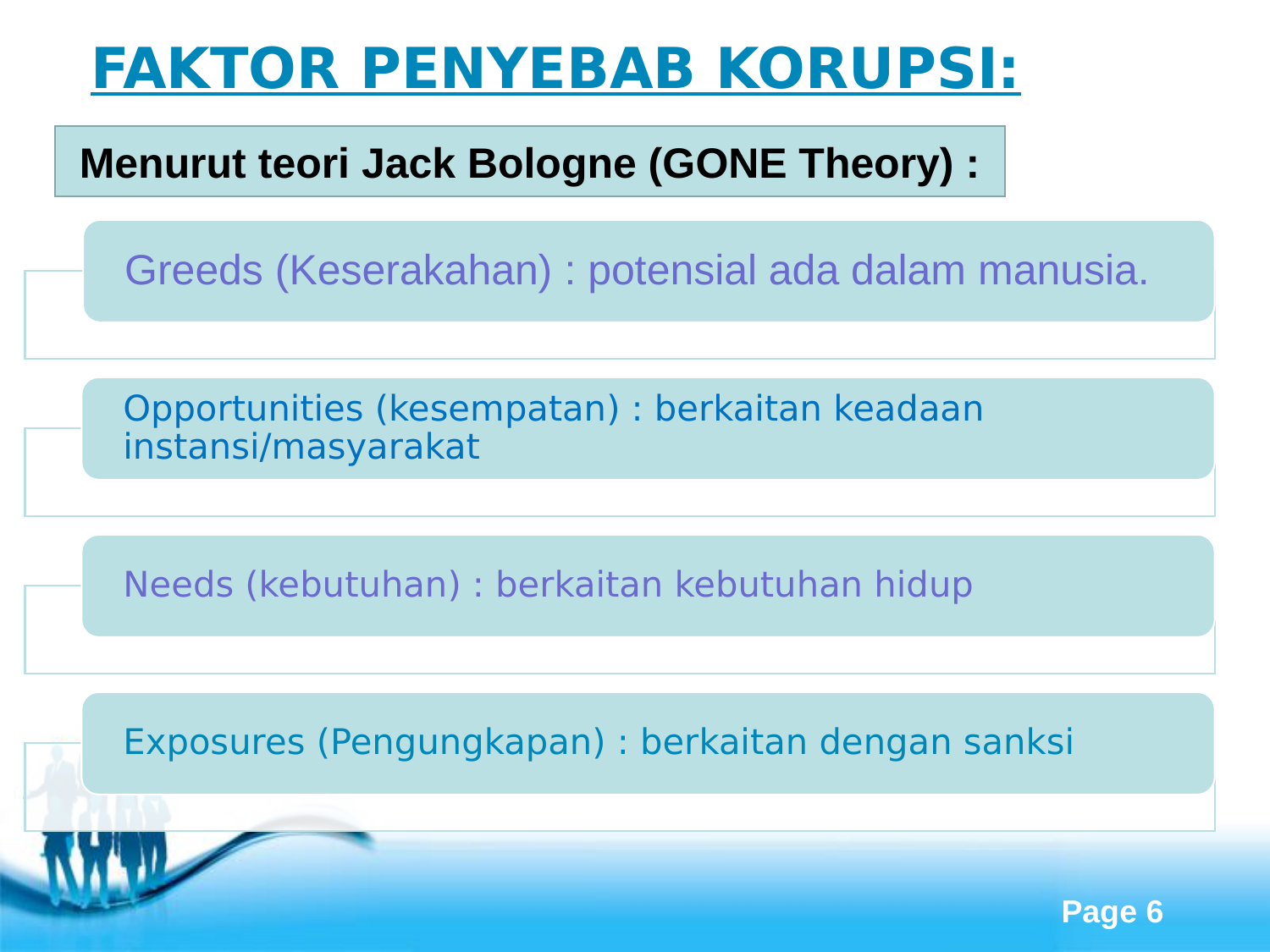

FAKTOR PENYEBAB KORUPSI:
Menurut teori Jack Bologne (GONE Theory) :

Greeds (Keserakahan) : potensial ada dalam manusia.
Opportunities (kesempatan) : berkaitan keadaan instansi/masyarakat
Needs (kebutuhan) : berkaitan kebutuhan hidup
Exposures (Pengungkapan) : berkaitan dengan sanksi